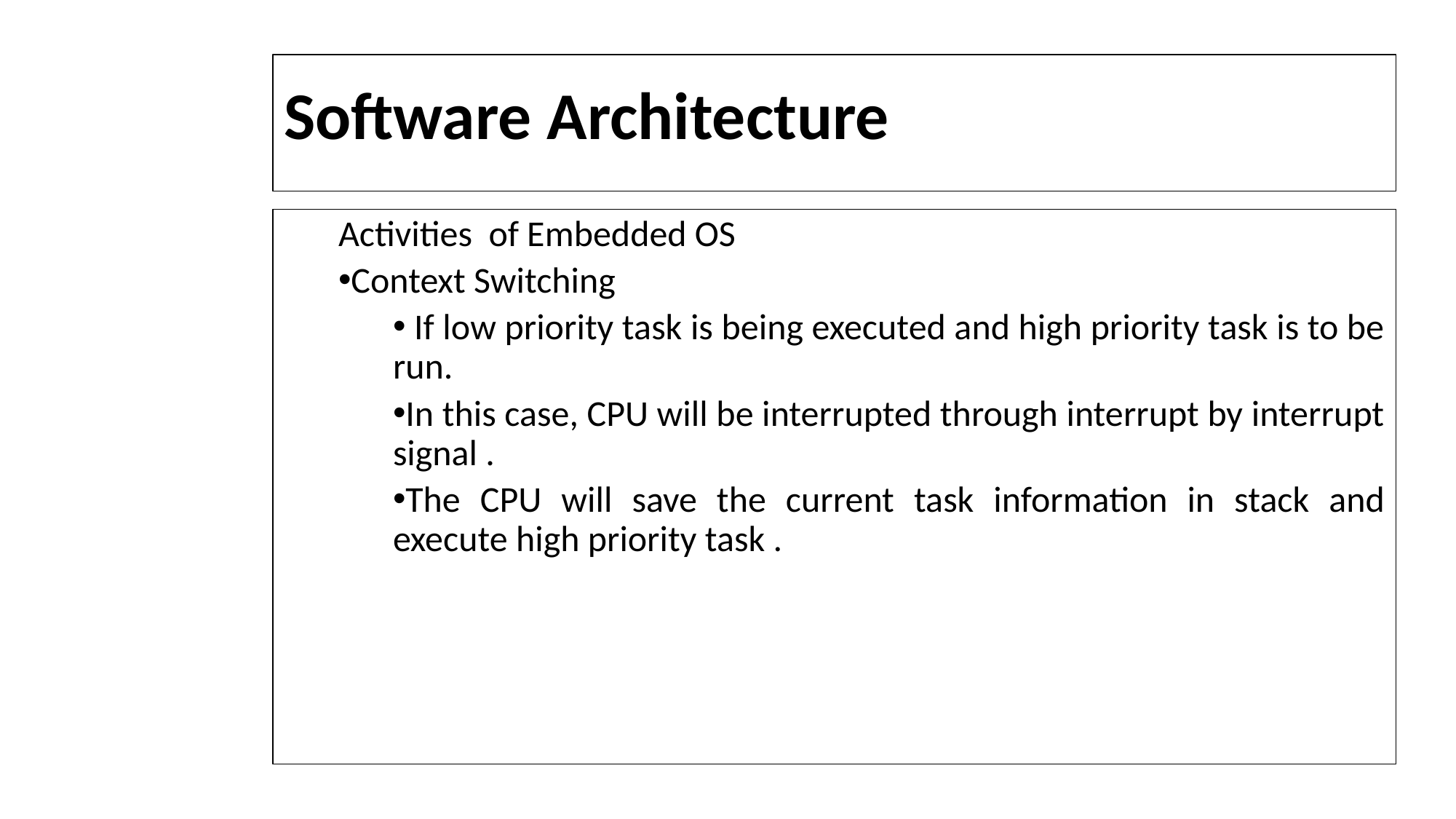

# Software Architecture
Activities  of Embedded OS
Context Switching
 If low priority task is being executed and high priority task is to be run.
In this case, CPU will be interrupted through interrupt by interrupt signal .
The CPU will save the current task information in stack and execute high priority task .